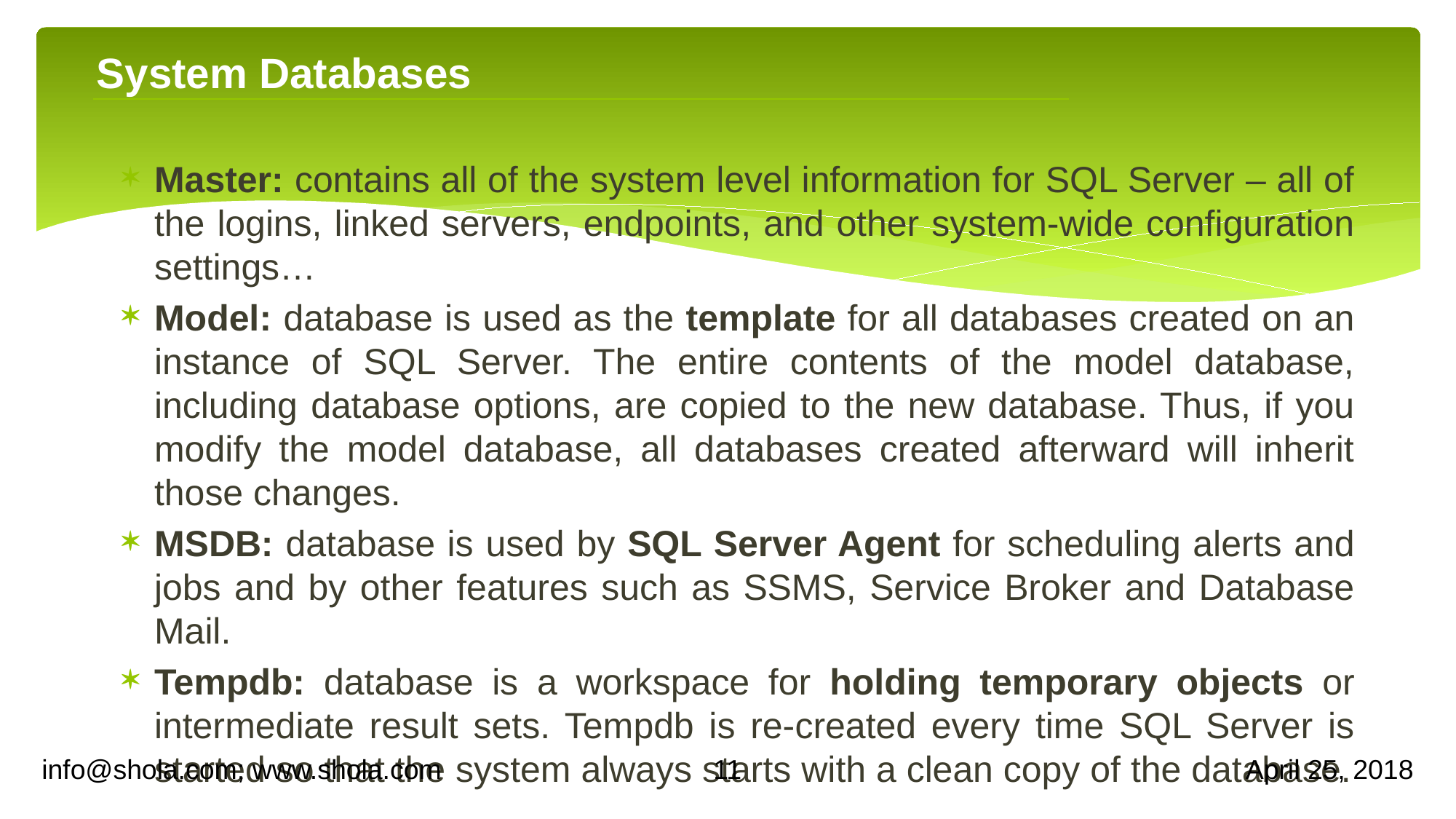

# System Databases
Master: contains all of the system level information for SQL Server – all of the logins, linked servers, endpoints, and other system-wide configuration settings…
Model: database is used as the template for all databases created on an instance of SQL Server. The entire contents of the model database, including database options, are copied to the new database. Thus, if you modify the model database, all databases created afterward will inherit those changes.
MSDB: database is used by SQL Server Agent for scheduling alerts and jobs and by other features such as SSMS, Service Broker and Database Mail.
Tempdb: database is a workspace for holding temporary objects or intermediate result sets. Tempdb is re-created every time SQL Server is started so that the system always starts with a clean copy of the database.
11
info@shola.com; www.shola.com
April 25, 2018